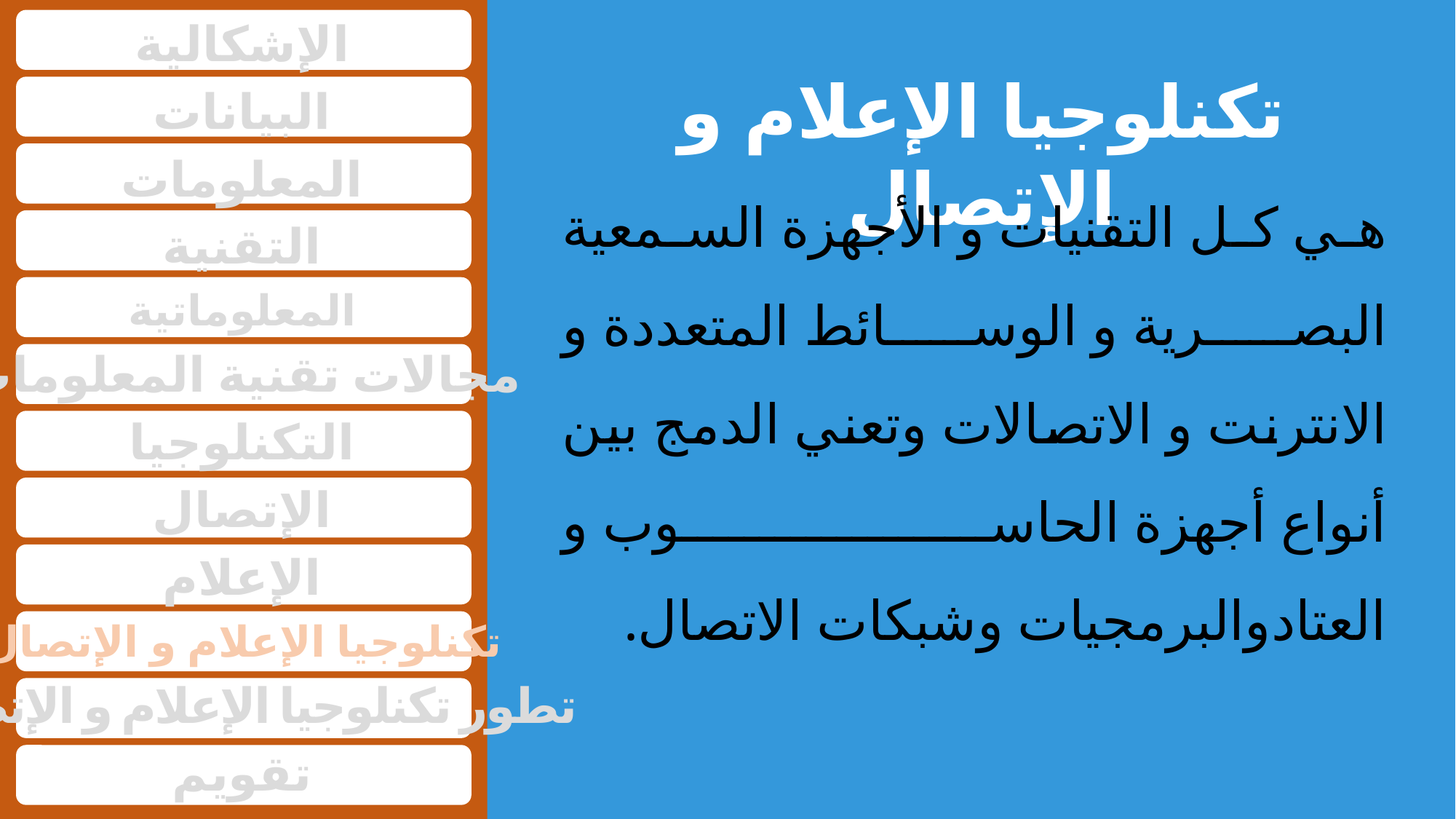

الإشكالية

تكنلوجيا الإعلام و الإتصال
البيانات

المعلومات

هي كل التقنيات و الأجهزة السمعية البصرية و الوسائط المتعددة و الانترنت و الاتصالات وتعني الدمج بين أنواع أجهزة الحاسوب و العتادوالبرمجيات وشبكات الاتصال.
التقنية

المعلوماتية
مجالات تقنية المعلومات

التكنلوجيا

الإتصال

الإعلام

تكنلوجيا الإعلام و الإتصال

تطور تكنلوجيا الإعلام و الإتصال

تقويم